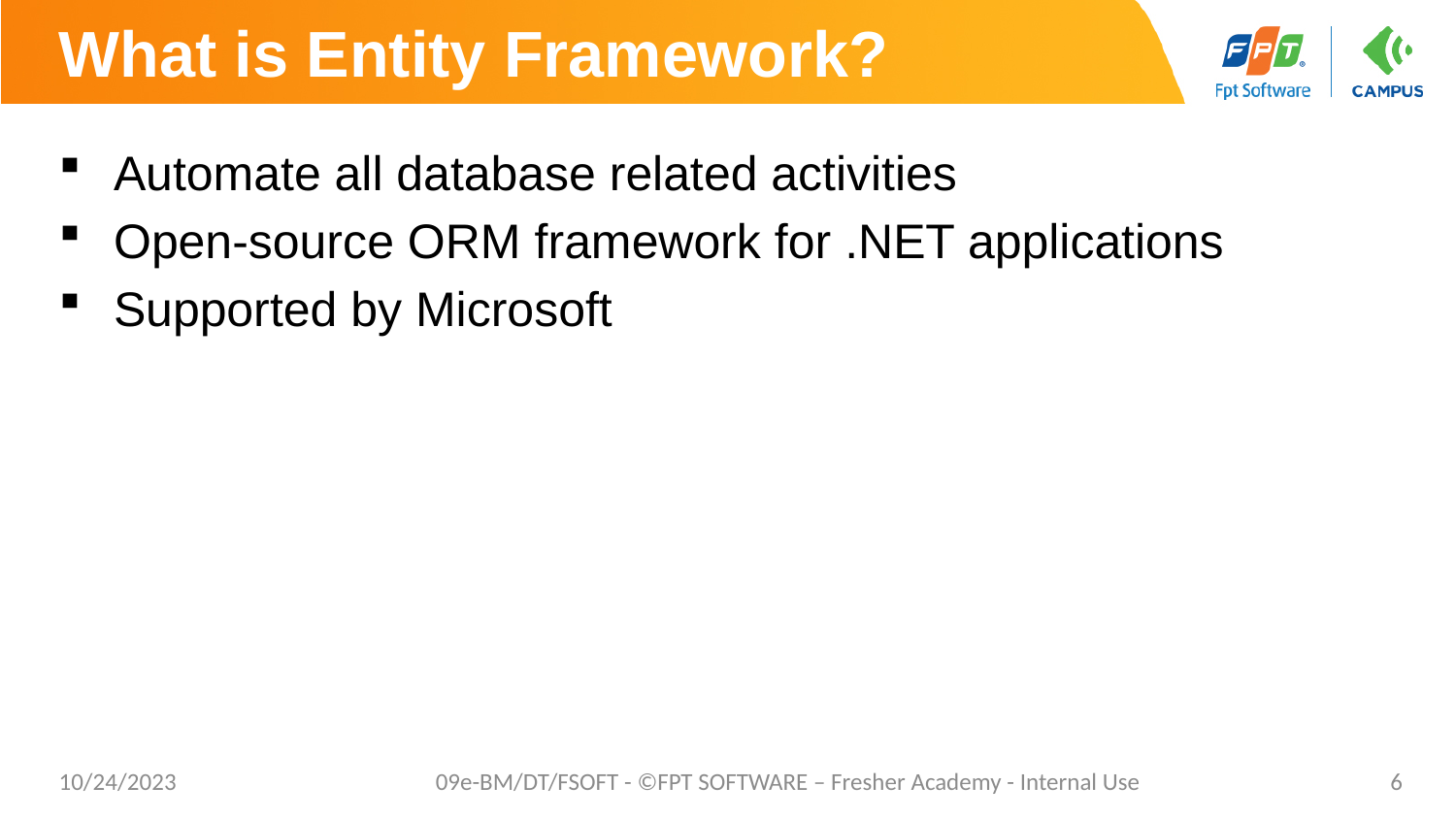

# What is Entity Framework?
Automate all database related activities
Open-source ORM framework for .NET applications
Supported by Microsoft
10/24/2023
09e-BM/DT/FSOFT - ©FPT SOFTWARE – Fresher Academy - Internal Use
6